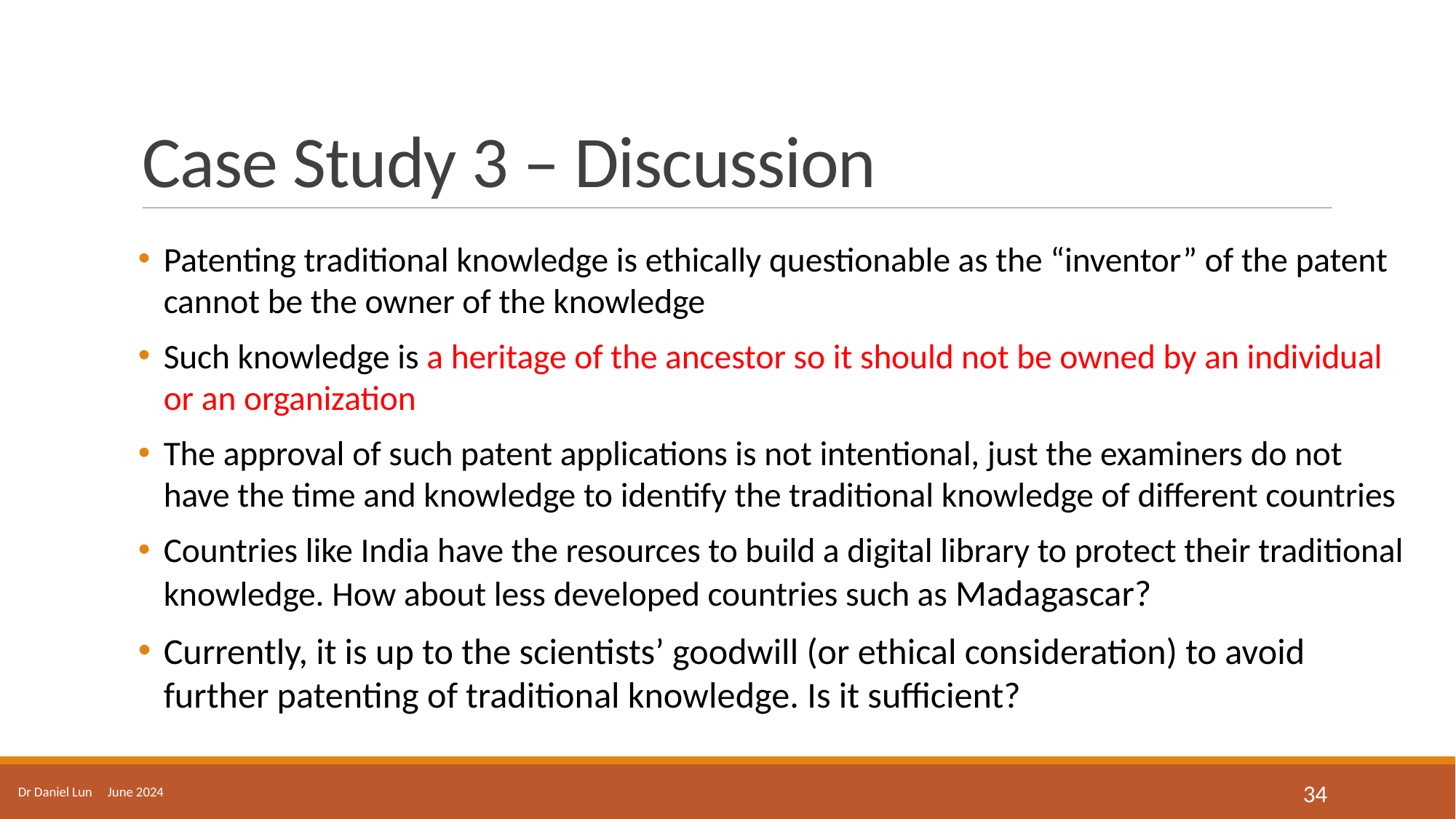

# Case Study 3 – Discussion
Patenting traditional knowledge is ethically questionable as the “inventor” of the patent cannot be the owner of the knowledge
Such knowledge is a heritage of the ancestor so it should not be owned by an individual or an organization
The approval of such patent applications is not intentional, just the examiners do not have the time and knowledge to identify the traditional knowledge of different countries
Countries like India have the resources to build a digital library to protect their traditional knowledge. How about less developed countries such as Madagascar?
Currently, it is up to the scientists’ goodwill (or ethical consideration) to avoid further patenting of traditional knowledge. Is it sufficient?
Dr Daniel Lun     June 2024
34